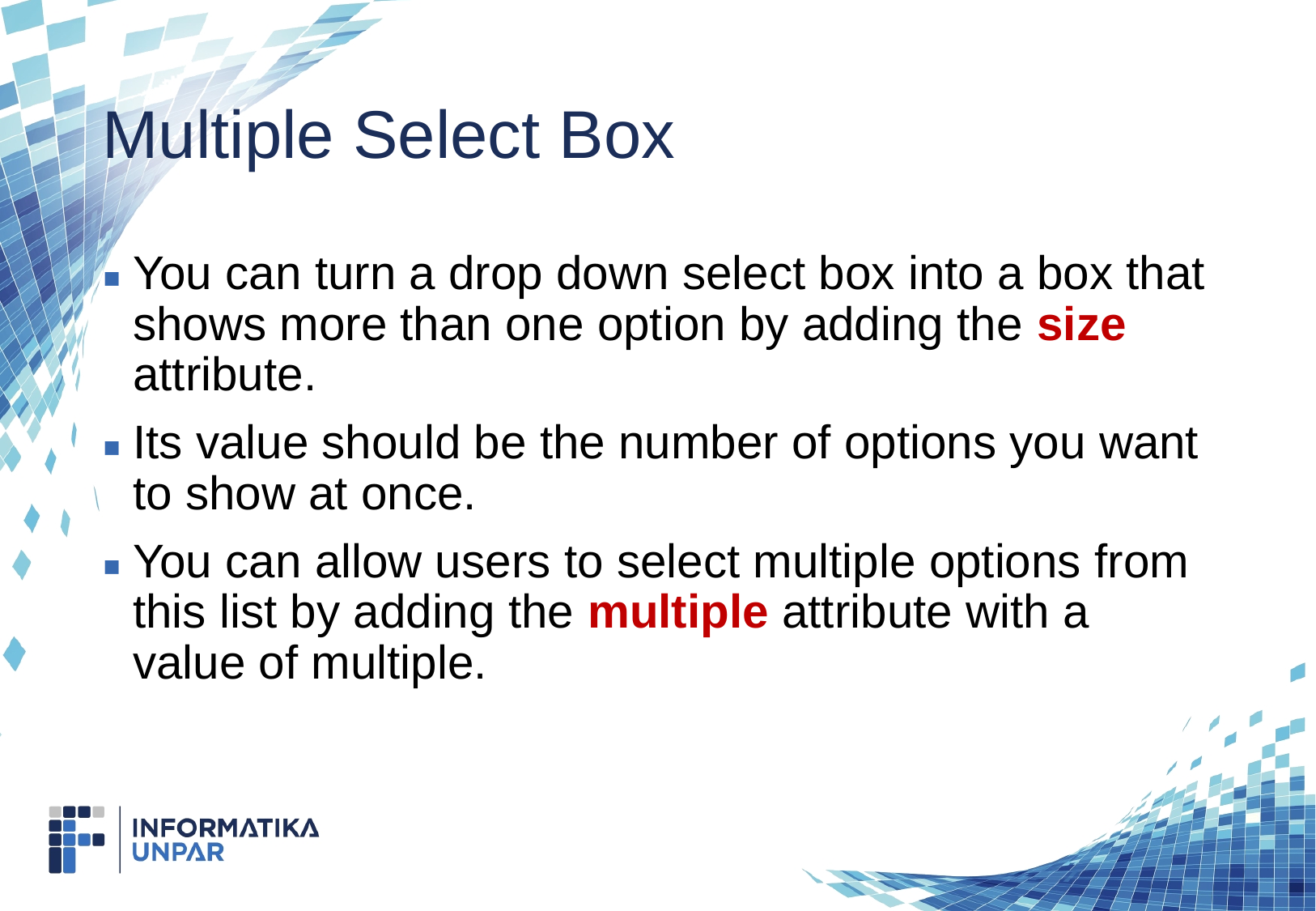

# Multiple Select Box
You can turn a drop down select box into a box that shows more than one option by adding the size attribute.
Its value should be the number of options you want to show at once.
You can allow users to select multiple options from this list by adding the multiple attribute with a value of multiple.